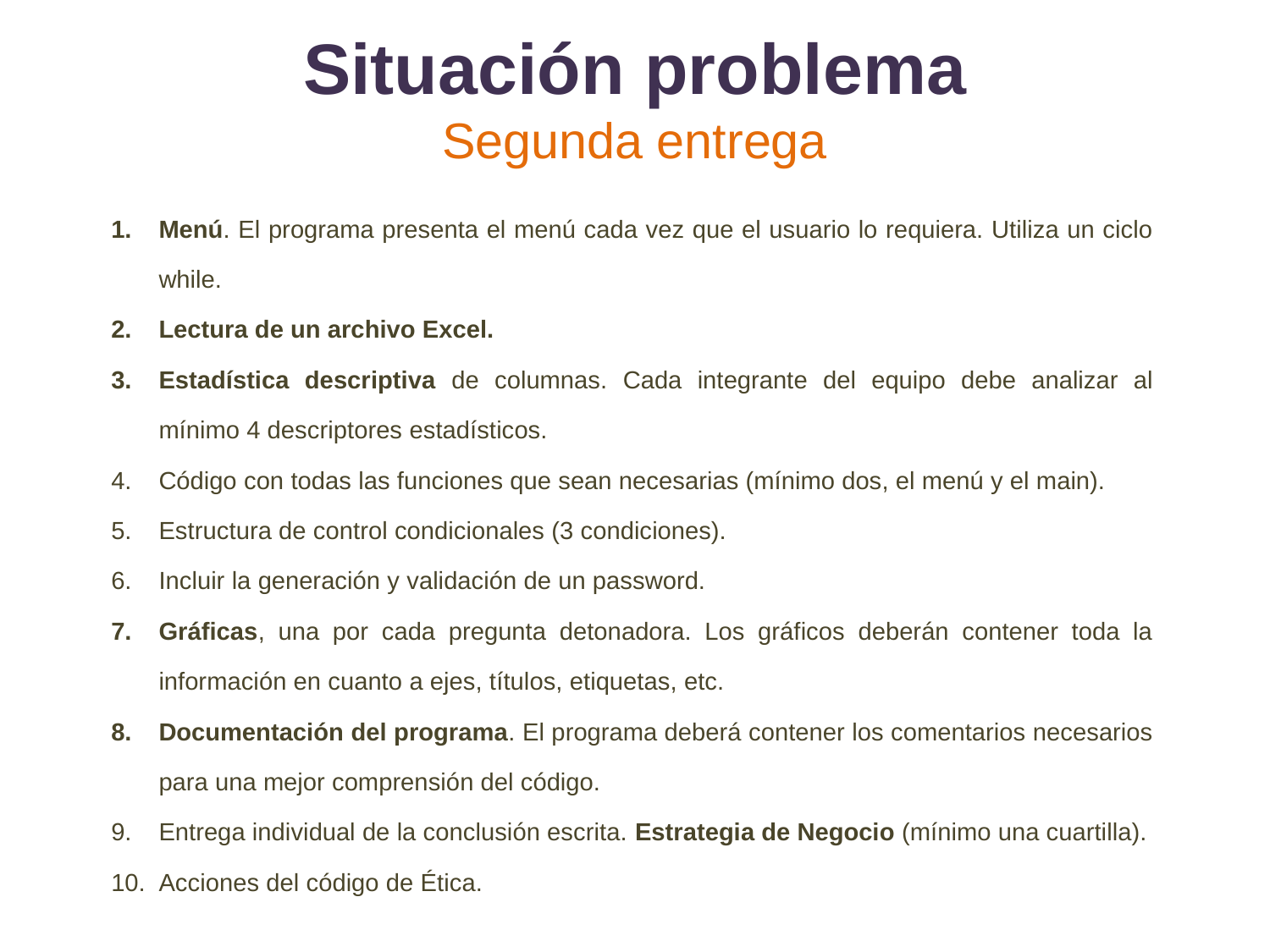

# Situación problema Segunda entrega
Menú. El programa presenta el menú cada vez que el usuario lo requiera. Utiliza un ciclo while.
Lectura de un archivo Excel.
Estadística descriptiva de columnas. Cada integrante del equipo debe analizar al mínimo 4 descriptores estadísticos.
Código con todas las funciones que sean necesarias (mínimo dos, el menú y el main).
Estructura de control condicionales (3 condiciones).
Incluir la generación y validación de un password.
Gráficas, una por cada pregunta detonadora. Los gráficos deberán contener toda la información en cuanto a ejes, títulos, etiquetas, etc.
Documentación del programa. El programa deberá contener los comentarios necesarios para una mejor comprensión del código.
Entrega individual de la conclusión escrita. Estrategia de Negocio (mínimo una cuartilla).
Acciones del código de Ética.